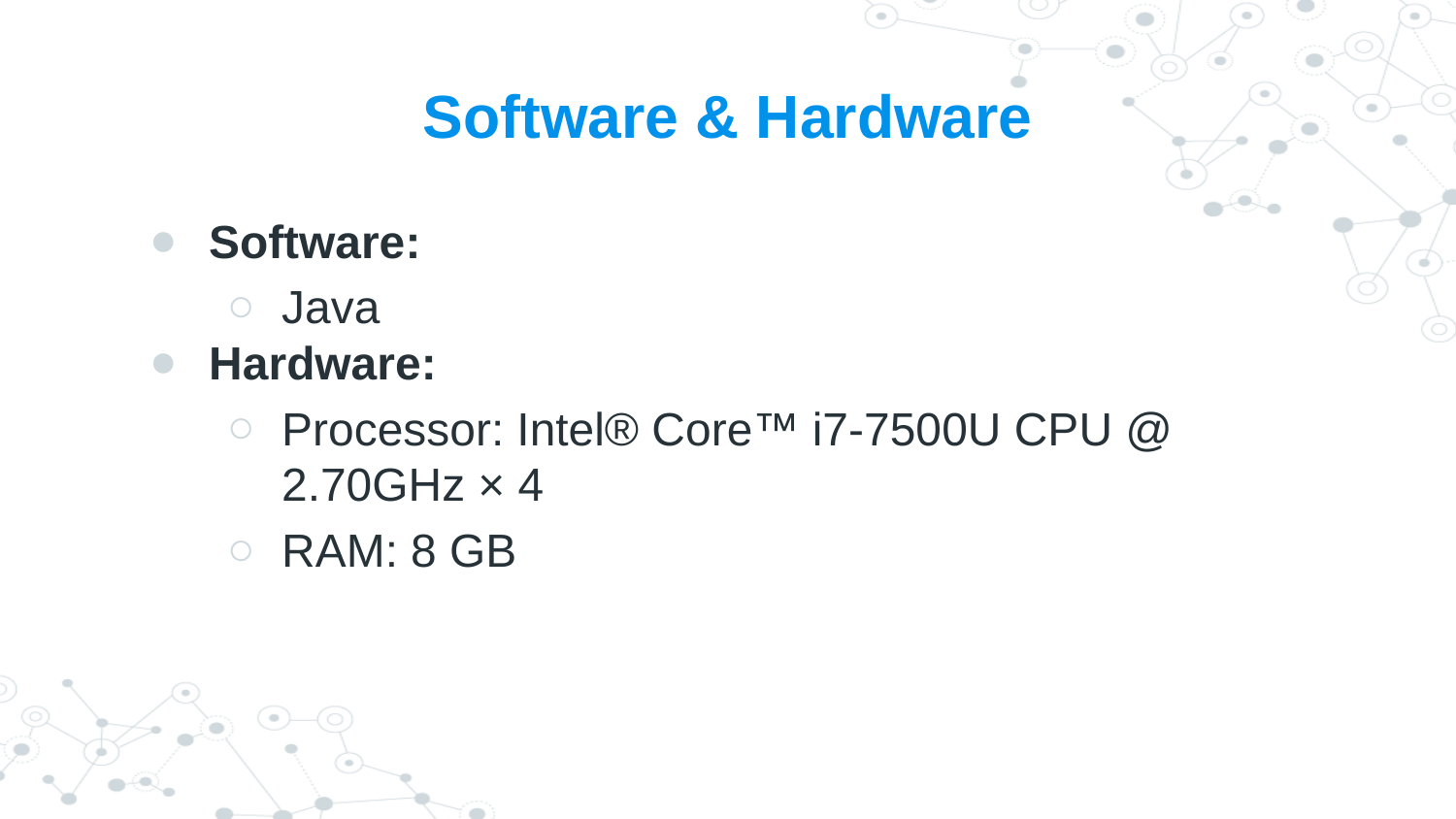

# Software & Hardware
Software:
Java
Hardware:
Processor: Intel® Core™ i7-7500U CPU @ 2.70GHz × 4
RAM: 8 GB